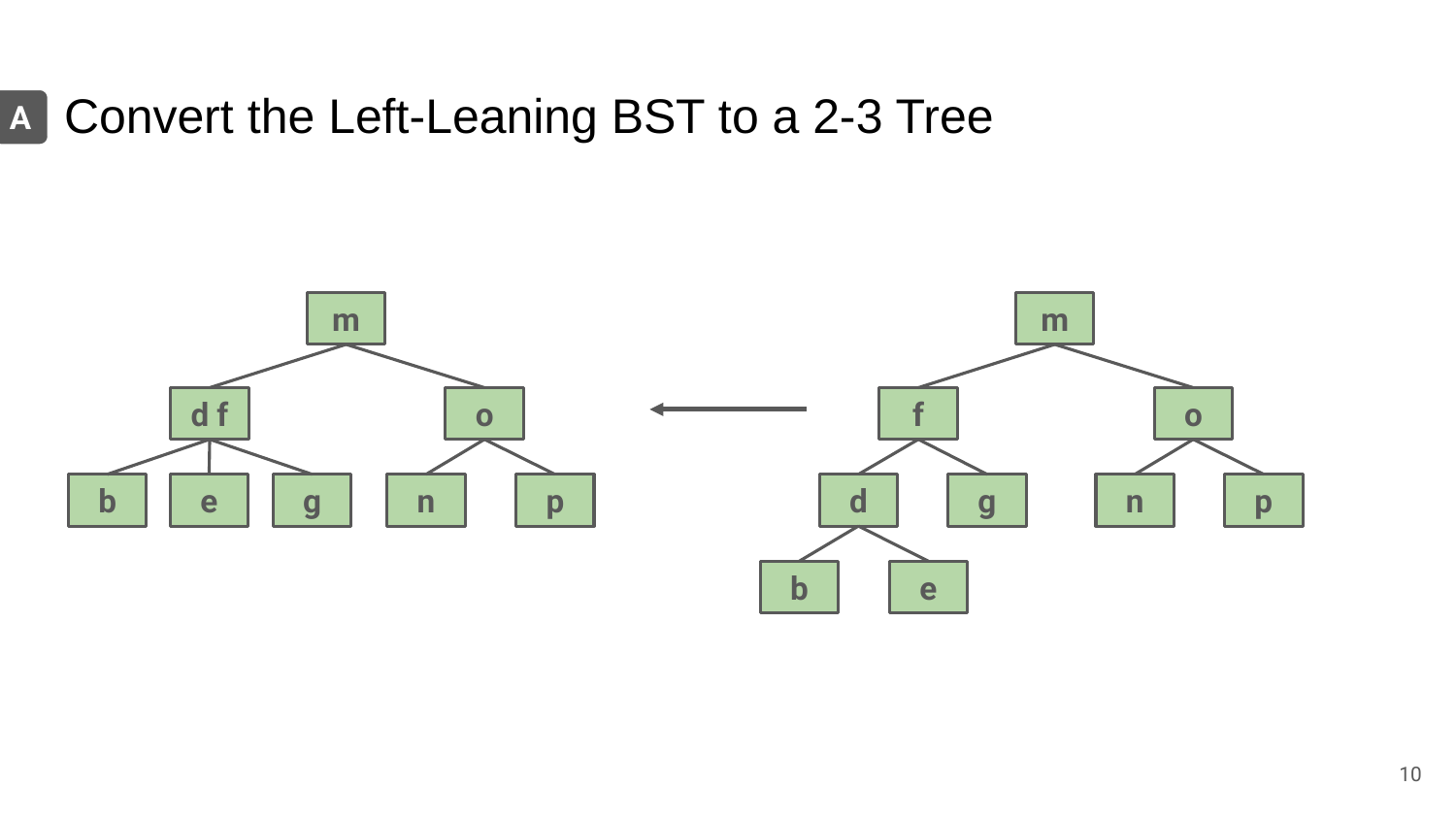

# Convert the Left-Leaning BST to a 2-3 Tree
A
m
o
d f
b
e
g
n
p
m
o
f
n
p
d
g
b
e
10